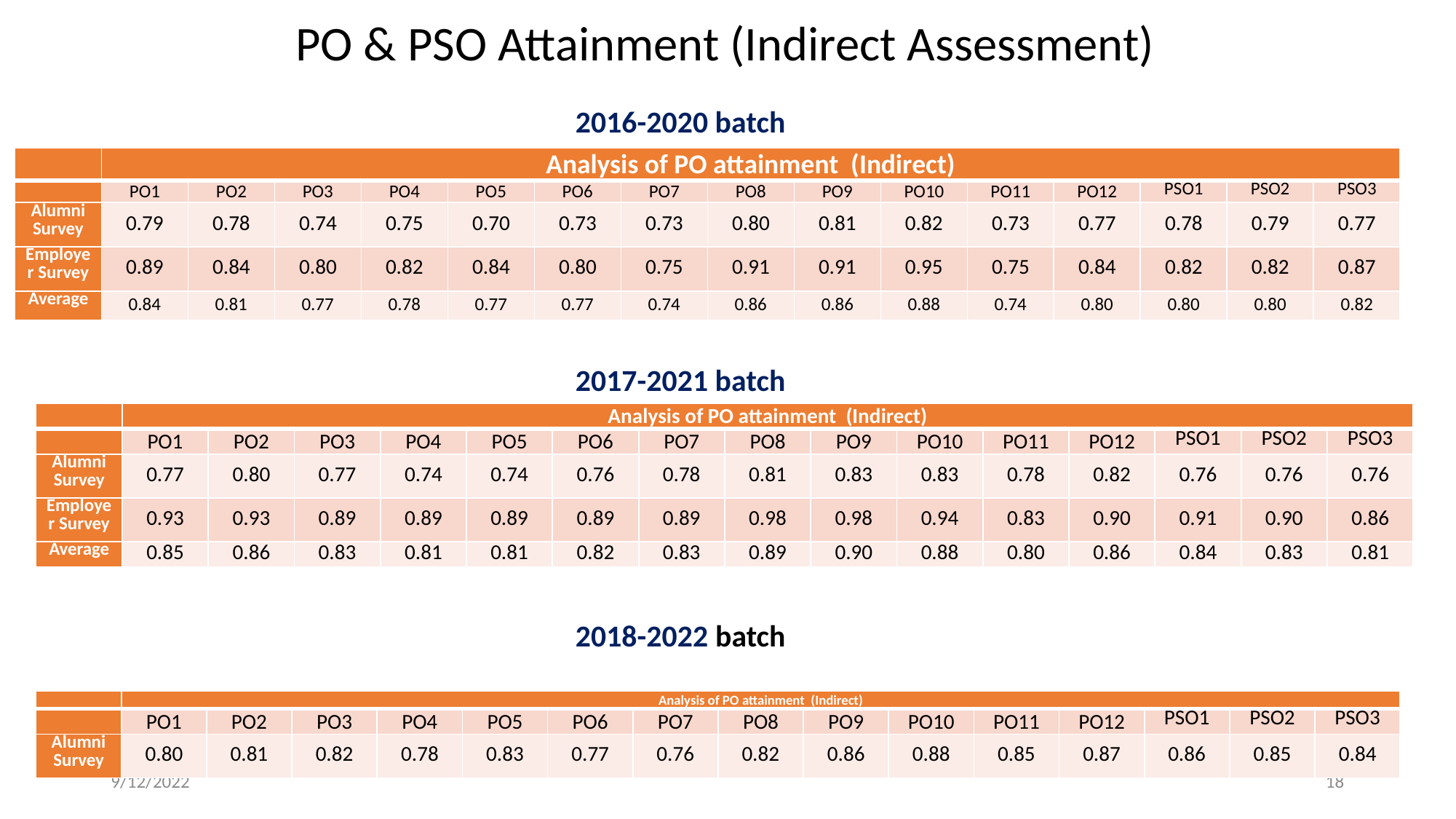

9/12/2022
18
# PO & PSO Attainment (Indirect Assessment)
2016-2020 batch
|  | Analysis of PO attainment (Indirect) |  |  |  |  |  |  |  |  |  |  |  |  |  |  |
| --- | --- | --- | --- | --- | --- | --- | --- | --- | --- | --- | --- | --- | --- | --- | --- |
|  | PO1 | PO2 | PO3 | PO4 | PO5 | PO6 | PO7 | PO8 | PO9 | PO10 | PO11 | PO12 | PSO1 | PSO2 | PSO3 |
| Alumni Survey | 0.79 | 0.78 | 0.74 | 0.75 | 0.70 | 0.73 | 0.73 | 0.80 | 0.81 | 0.82 | 0.73 | 0.77 | 0.78 | 0.79 | 0.77 |
| Employer Survey | 0.89 | 0.84 | 0.80 | 0.82 | 0.84 | 0.80 | 0.75 | 0.91 | 0.91 | 0.95 | 0.75 | 0.84 | 0.82 | 0.82 | 0.87 |
| Average | 0.84 | 0.81 | 0.77 | 0.78 | 0.77 | 0.77 | 0.74 | 0.86 | 0.86 | 0.88 | 0.74 | 0.80 | 0.80 | 0.80 | 0.82 |
2017-2021 batch
|  | Analysis of PO attainment (Indirect) |  |  |  |  |  |  |  |  |  |  |  |  |  |  |
| --- | --- | --- | --- | --- | --- | --- | --- | --- | --- | --- | --- | --- | --- | --- | --- |
|  | PO1 | PO2 | PO3 | PO4 | PO5 | PO6 | PO7 | PO8 | PO9 | PO10 | PO11 | PO12 | PSO1 | PSO2 | PSO3 |
| Alumni Survey | 0.77 | 0.80 | 0.77 | 0.74 | 0.74 | 0.76 | 0.78 | 0.81 | 0.83 | 0.83 | 0.78 | 0.82 | 0.76 | 0.76 | 0.76 |
| Employer Survey | 0.93 | 0.93 | 0.89 | 0.89 | 0.89 | 0.89 | 0.89 | 0.98 | 0.98 | 0.94 | 0.83 | 0.90 | 0.91 | 0.90 | 0.86 |
| Average | 0.85 | 0.86 | 0.83 | 0.81 | 0.81 | 0.82 | 0.83 | 0.89 | 0.90 | 0.88 | 0.80 | 0.86 | 0.84 | 0.83 | 0.81 |
2018-2022 batch
|  | Analysis of PO attainment (Indirect) |  |  |  |  |  |  |  |  |  |  |  |  |  |  |
| --- | --- | --- | --- | --- | --- | --- | --- | --- | --- | --- | --- | --- | --- | --- | --- |
|  | PO1 | PO2 | PO3 | PO4 | PO5 | PO6 | PO7 | PO8 | PO9 | PO10 | PO11 | PO12 | PSO1 | PSO2 | PSO3 |
| Alumni Survey | 0.80 | 0.81 | 0.82 | 0.78 | 0.83 | 0.77 | 0.76 | 0.82 | 0.86 | 0.88 | 0.85 | 0.87 | 0.86 | 0.85 | 0.84 |